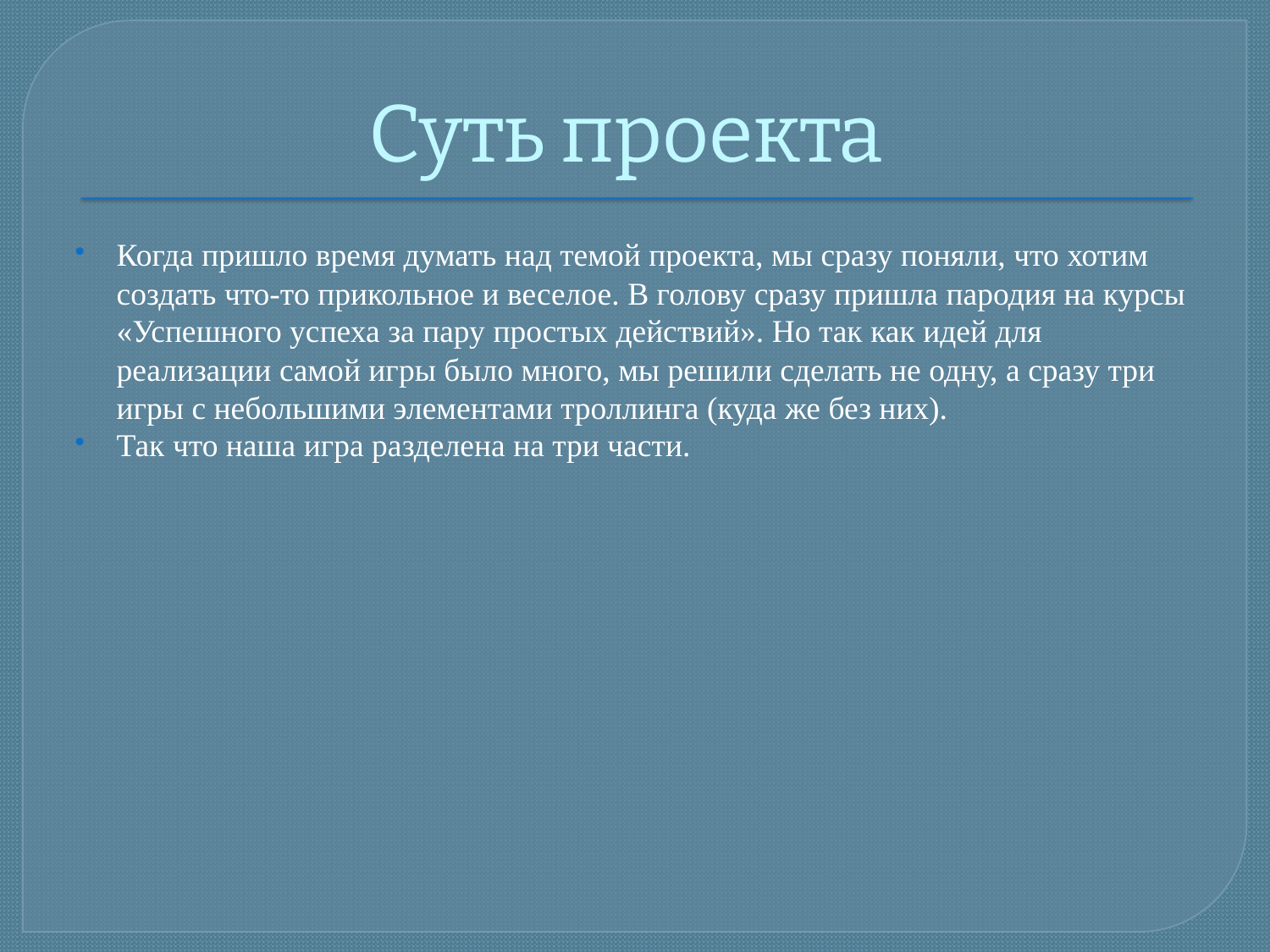

# Суть проекта
Когда пришло время думать над темой проекта, мы сразу поняли, что хотим создать что-то прикольное и веселое. В голову сразу пришла пародия на курсы «Успешного успеха за пару простых действий». Но так как идей для реализации самой игры было много, мы решили сделать не одну, а сразу три игры с небольшими элементами троллинга (куда же без них).
Так что наша игра разделена на три части.